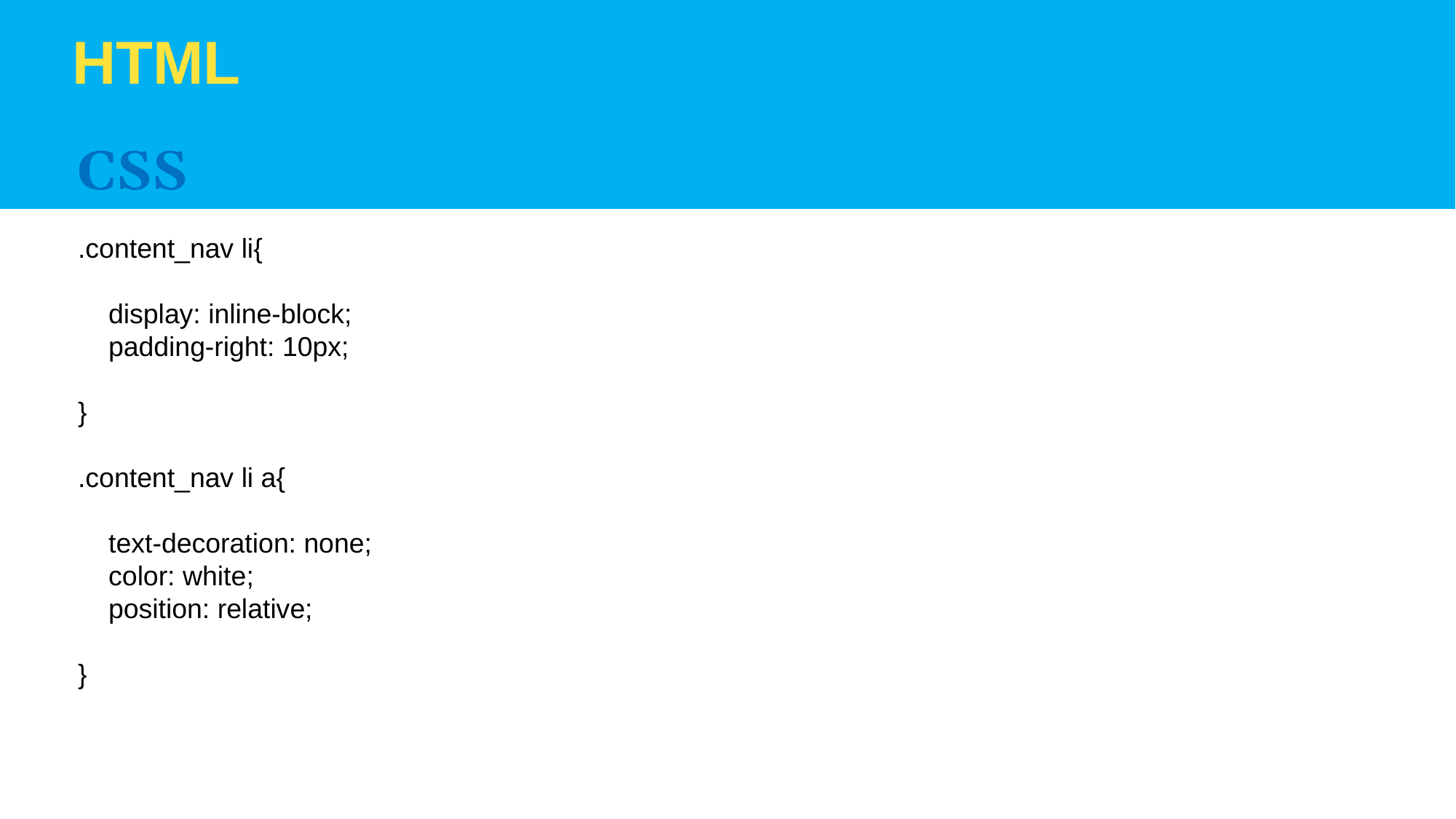

HTML
CSS
.content_nav li{
    display: inline-block;
    padding-right: 10px;
}
.content_nav li a{
    text-decoration: none;
    color: white;
    position: relative;
}